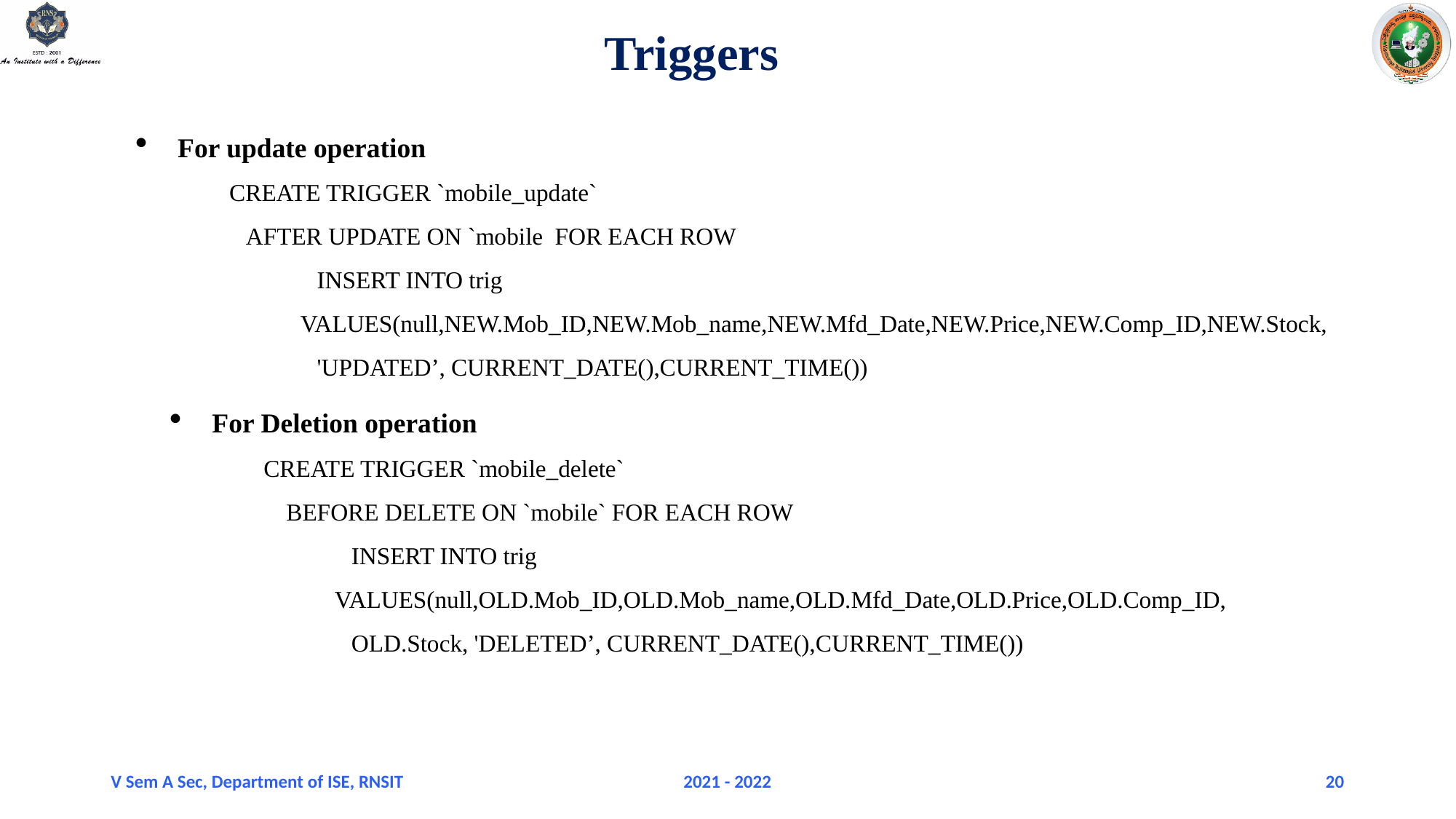

# Triggers
For update operation
CREATE TRIGGER `mobile_update`
AFTER UPDATE ON `mobile  FOR EACH ROW
INSERT INTO trig VALUES(null,NEW.Mob_ID,NEW.Mob_name,NEW.Mfd_Date,NEW.Price,NEW.Comp_ID,NEW.Stock,
'UPDATED’, CURRENT_DATE(),CURRENT_TIME())
For Deletion operation
CREATE TRIGGER `mobile_delete`
 BEFORE DELETE ON `mobile` FOR EACH ROW
INSERT INTO trig VALUES(null,OLD.Mob_ID,OLD.Mob_name,OLD.Mfd_Date,OLD.Price,OLD.Comp_ID,
OLD.Stock, 'DELETED’, CURRENT_DATE(),CURRENT_TIME())

V Sem A Sec, Department of ISE, RNSIT
2021 - 2022
20